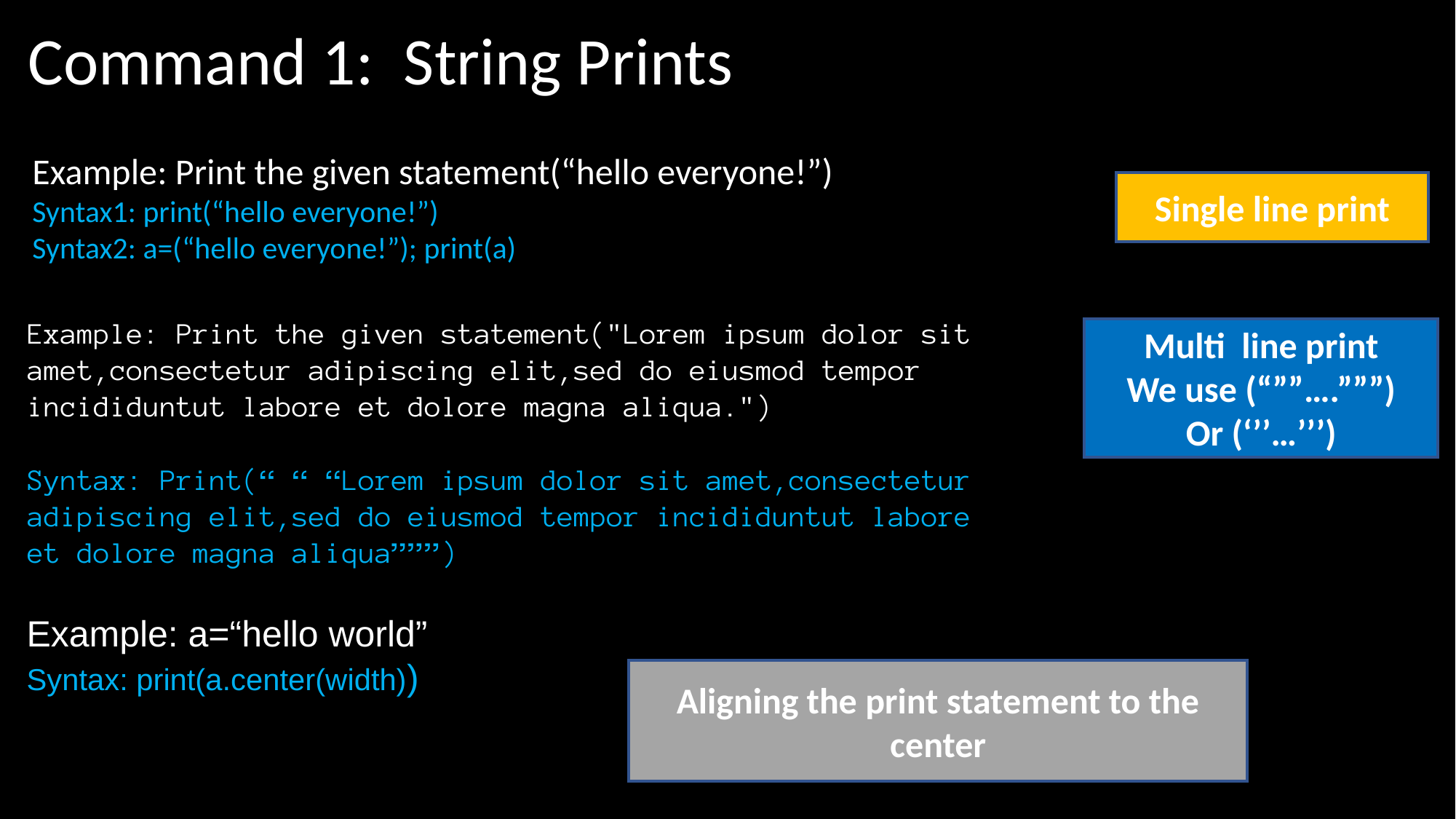

Command 1:  String Prints

Example: Print the given statement(“hello everyone!”)
Syntax1: print(“hello everyone!”)
Syntax2: a=(“hello everyone!”); print(a)
Single line print

Example: Print the given statement("Lorem ipsum dolor sit amet,consectetur adipiscing elit,sed do eiusmod tempor incididuntut labore et dolore magna aliqua.")
)
Syntax: Print(“ “ “Lorem ipsum dolor sit amet,consectetur adipiscing elit,sed do eiusmod tempor incididuntut labore et dolore magna aliqua”””)

Multi  line print
We use (“””….”””)
Or (‘’’…’’’)

Example: a=“hello world”
Syntax: print(a.center(width))
Aligning the print statement to the center